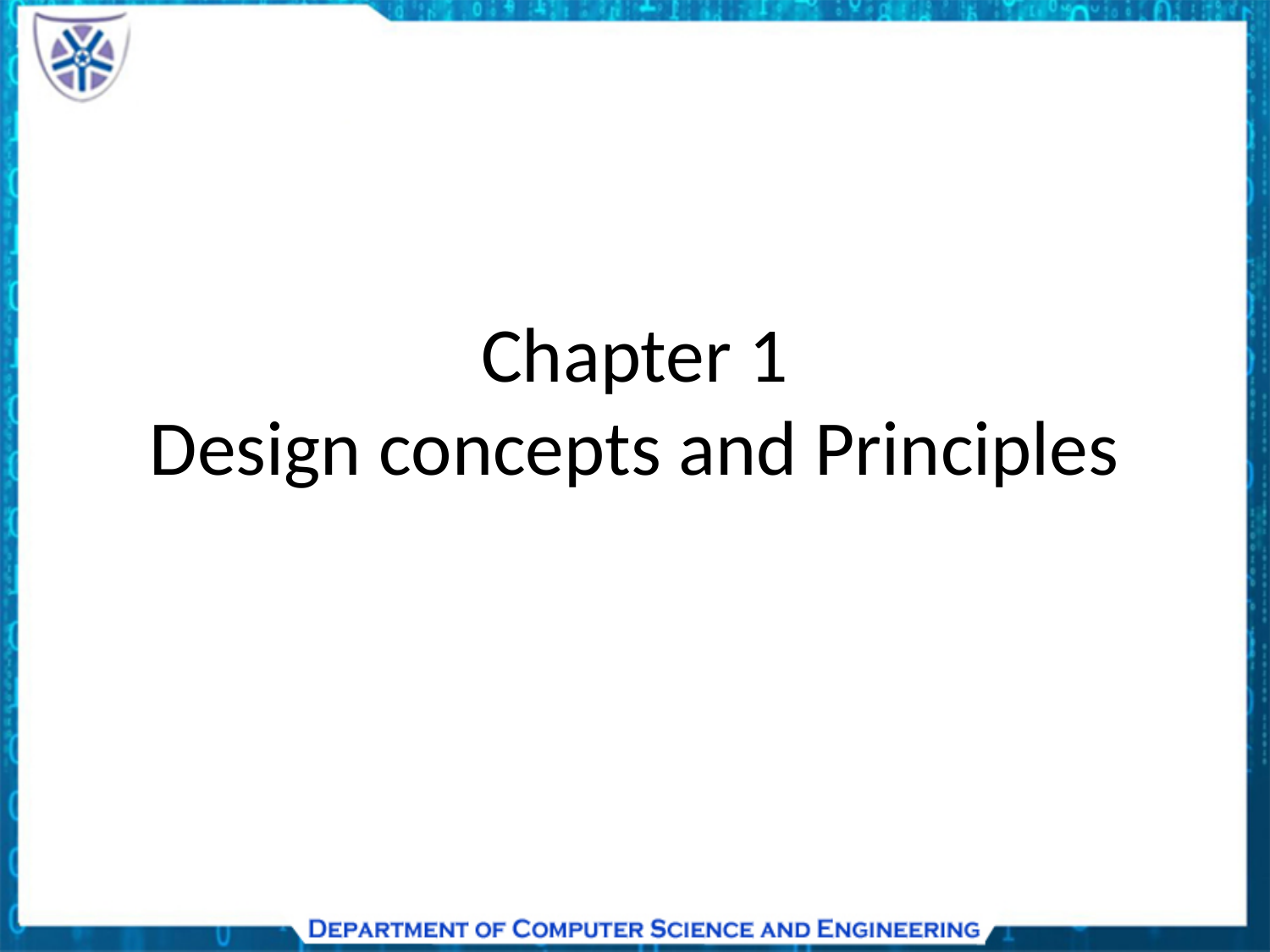

# Chapter 1 Design concepts and Principles